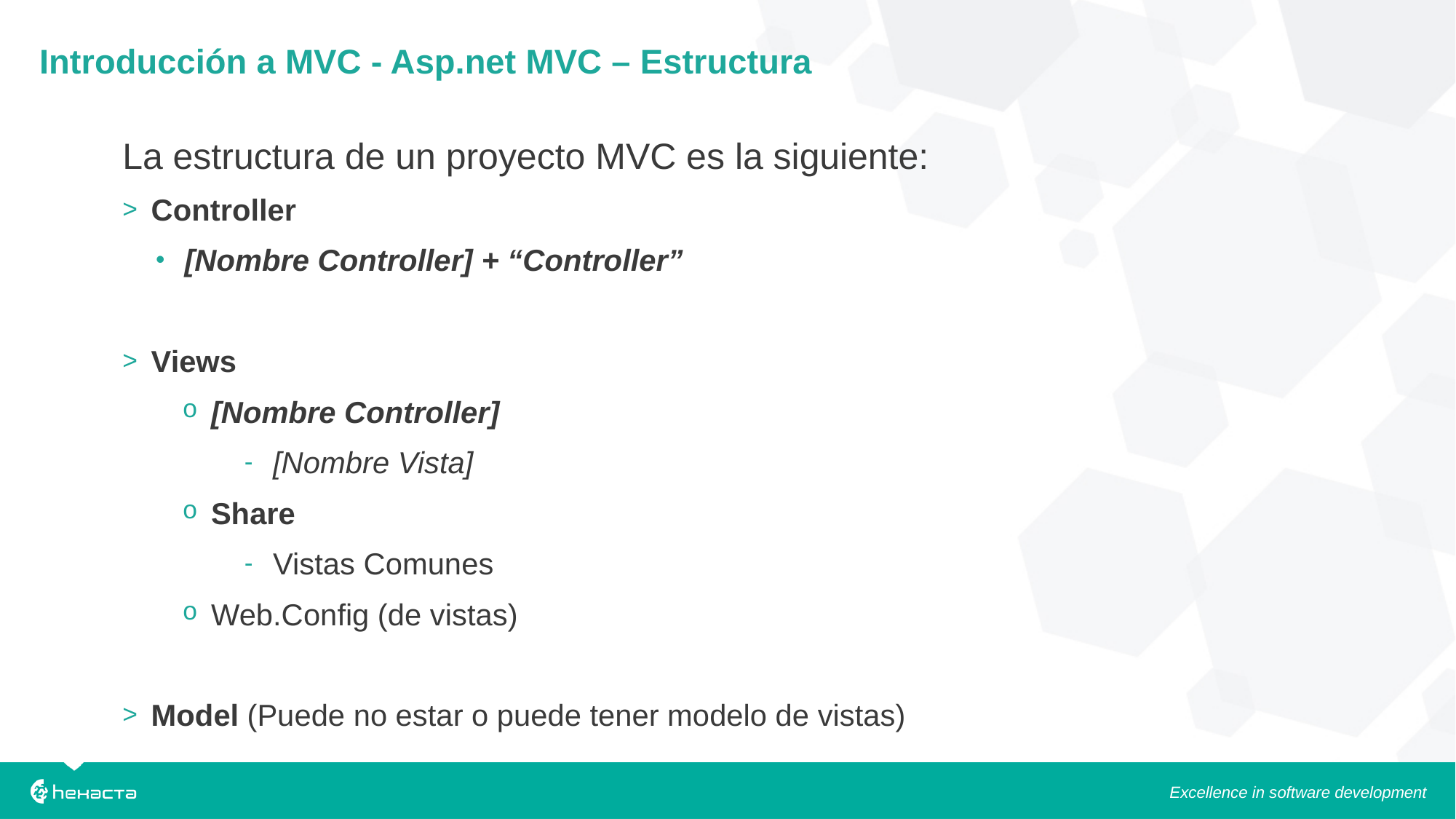

# Introducción a MVC - Asp.net MVC – Estructura
La estructura de un proyecto MVC es la siguiente:
Controller
[Nombre Controller] + “Controller”

Views
[Nombre Controller]
[Nombre Vista]
Share
Vistas Comunes
Web.Config (de vistas)

Model (Puede no estar o puede tener modelo de vistas)